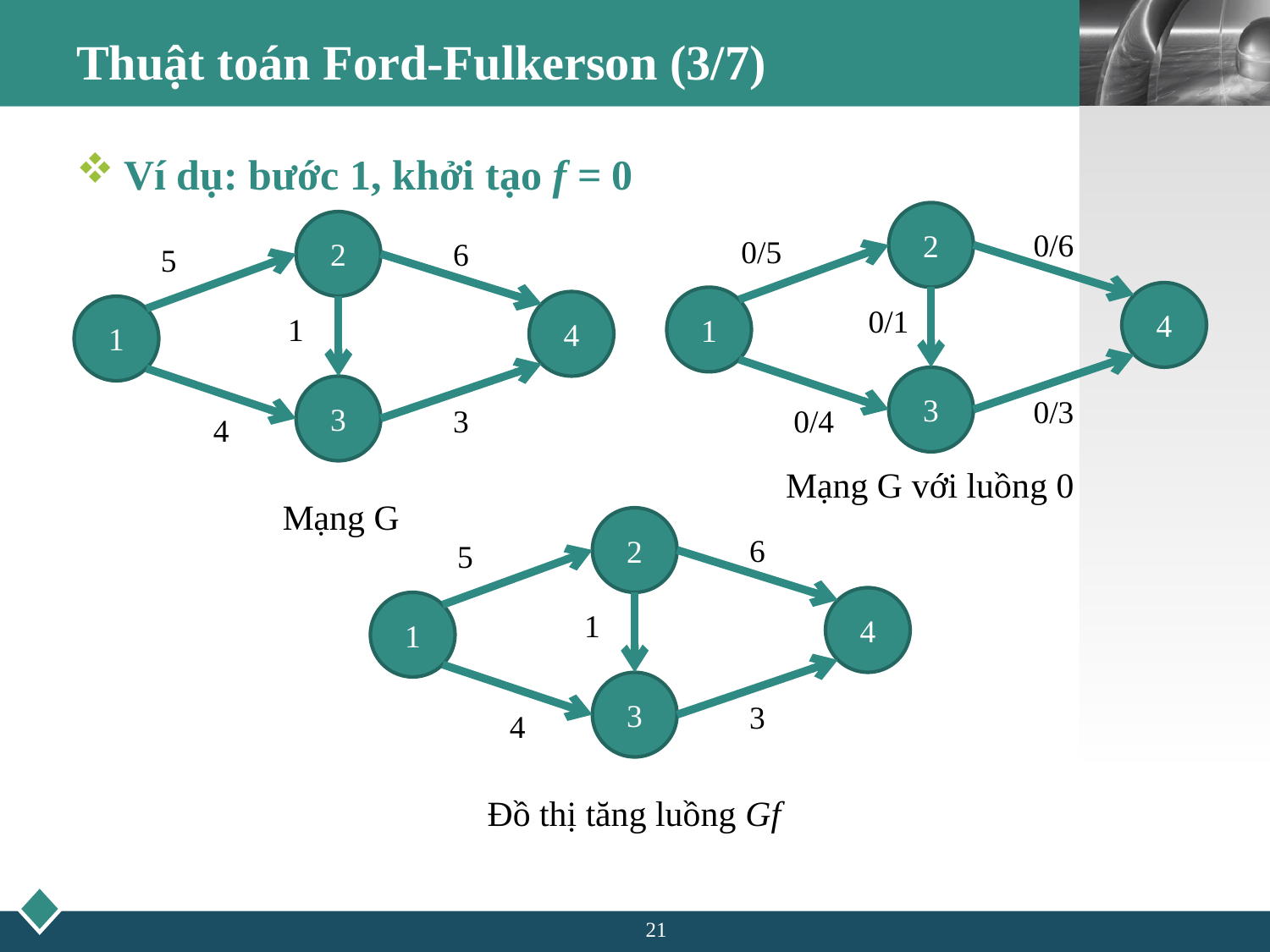

# Thuật toán Ford-Fulkerson (3/7)
Ví dụ: bước 1, khởi tạo f = 0
2
0/6
0/5
4
1
0/1
3
0/3
0/4
Mạng G với luồng 0
2
6
5
4
1
1
3
3
4
Mạng G
2
6
5
4
1
1
3
3
4
Đồ thị tăng luồng Gf
21